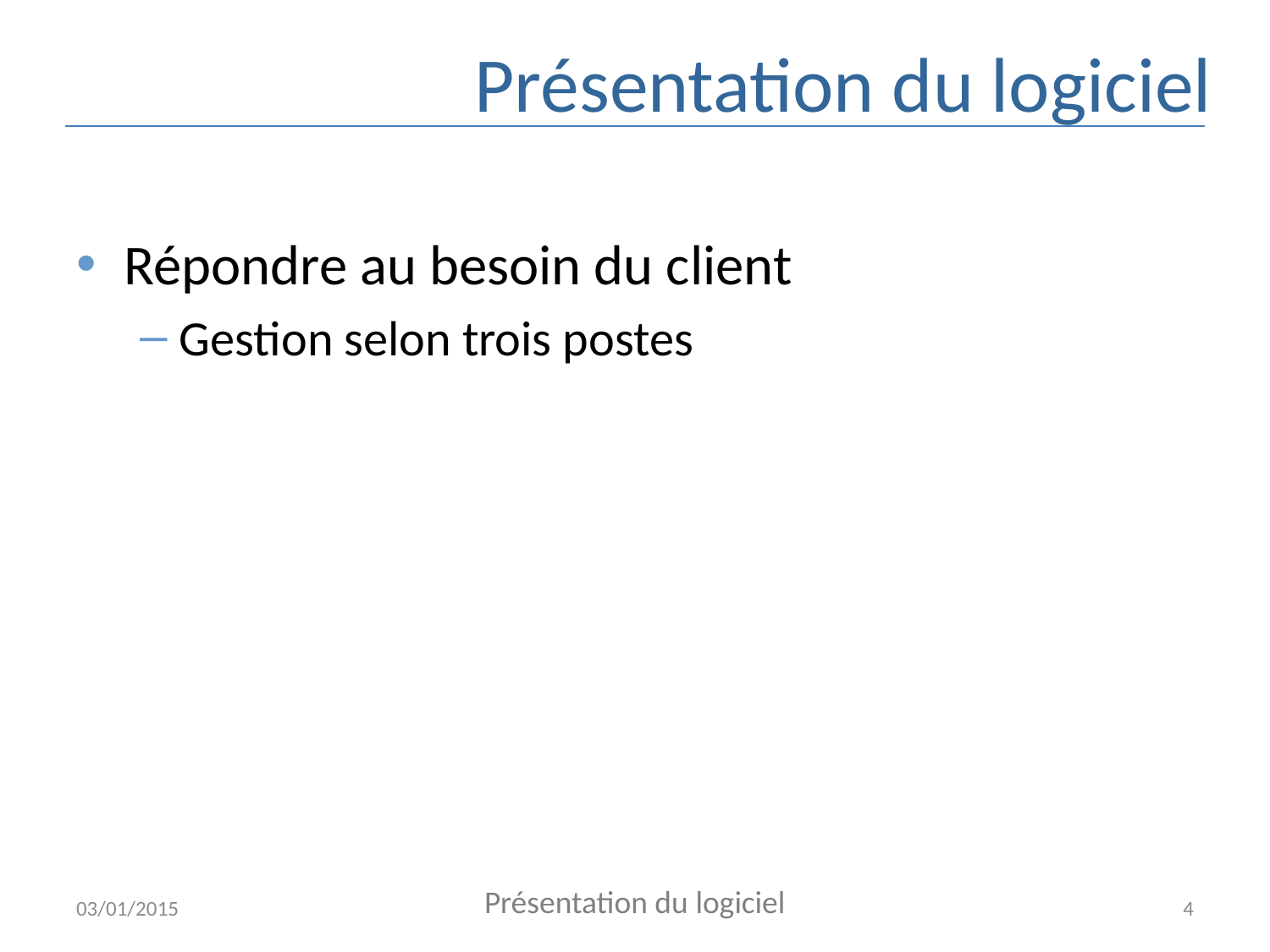

# Présentation du logiciel
Répondre au besoin du client
Gestion selon trois postes
Présentation du logiciel
03/01/2015
4